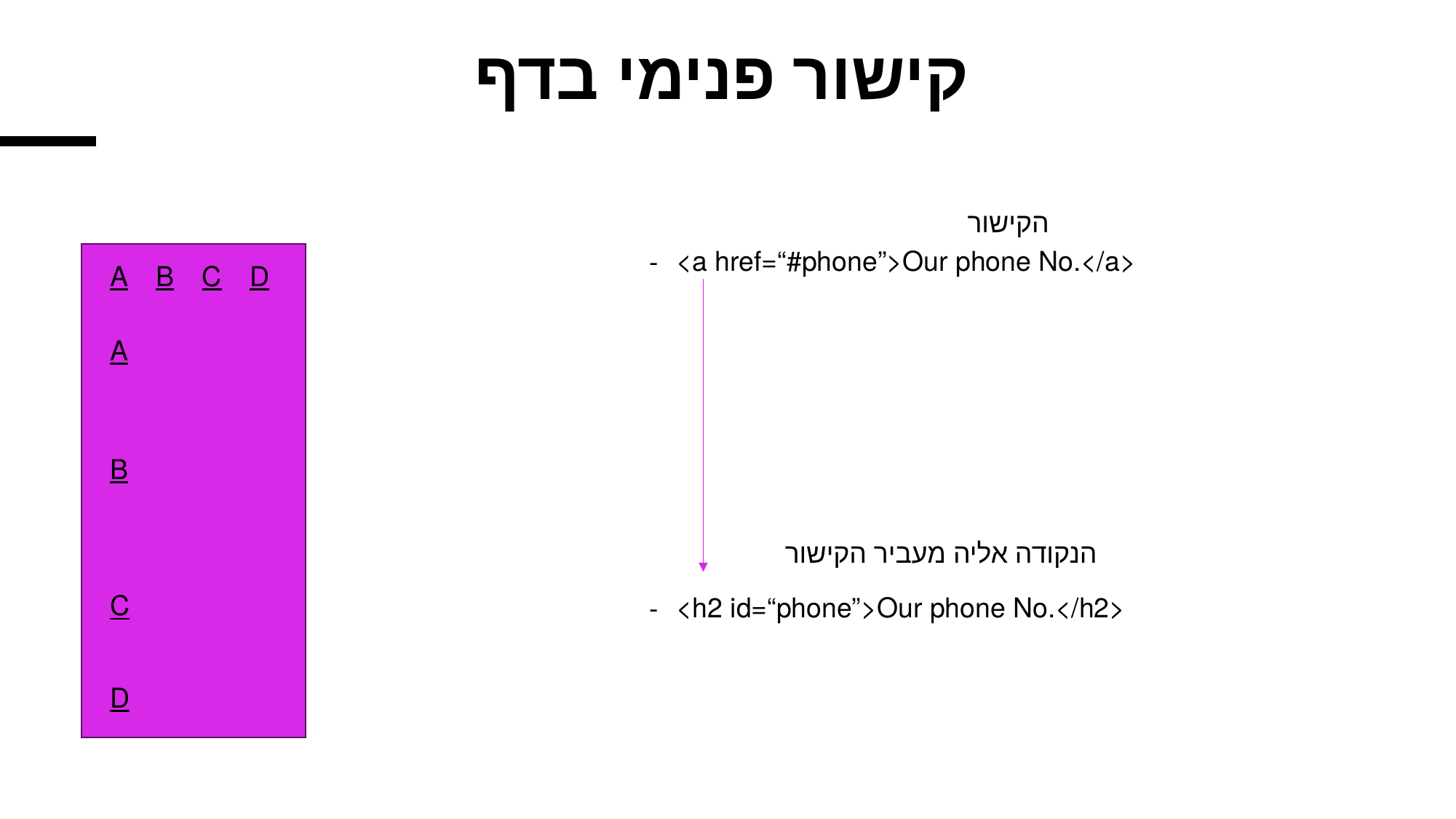

# קישור פנימי בדף
הקישור
<a href=“#phone”>Our phone No.</a>

<h2 id=“phone”>Our phone No.</h2>

A
B
C
D
A
B
הנקודה אליה מעביר הקישור
C
D